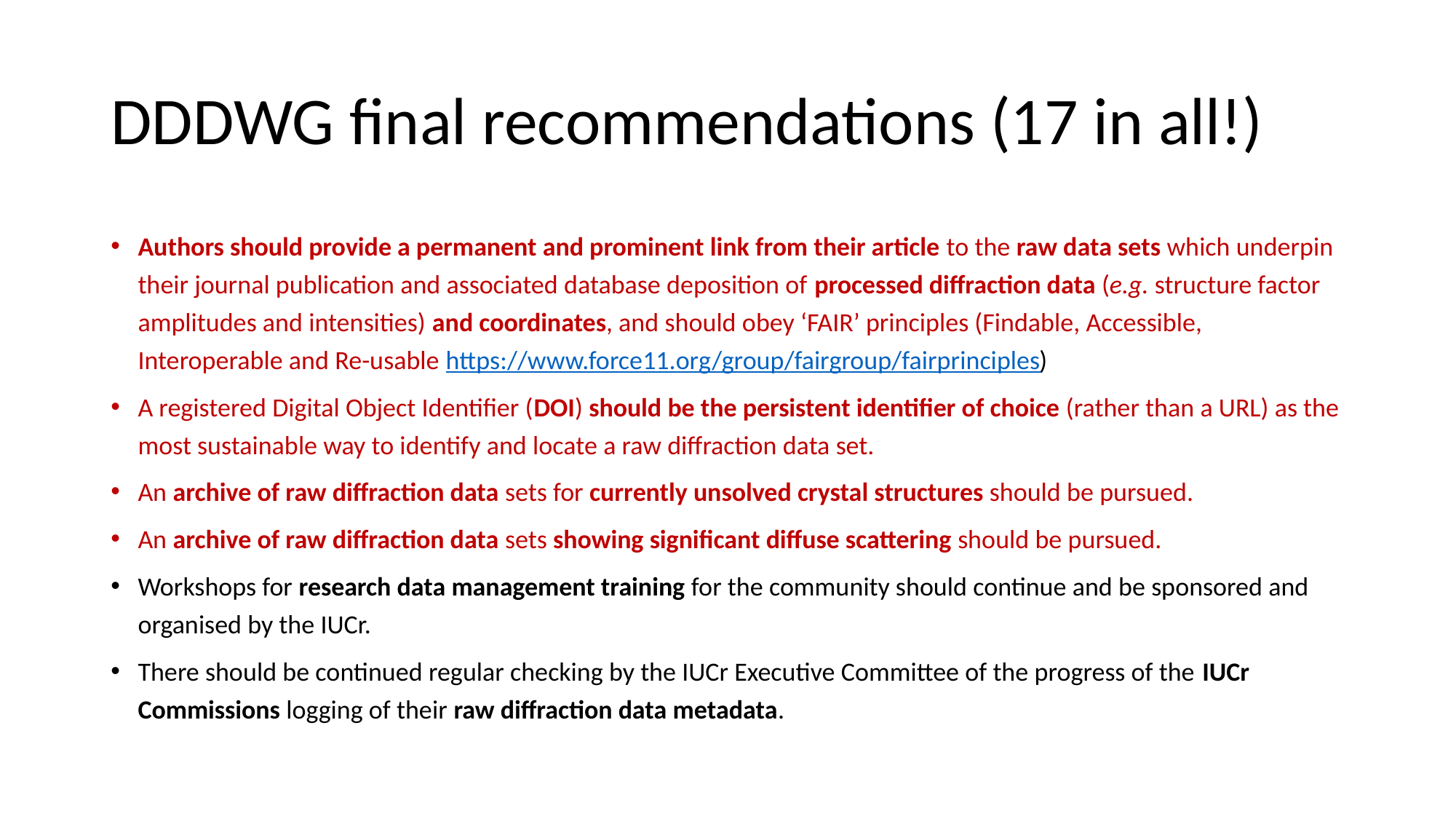

# DDDWG final recommendations (17 in all!)
Authors should provide a permanent and prominent link from their article to the raw data sets which underpin their journal publication and associated database deposition of processed diffraction data (e.g. structure factor amplitudes and intensities) and coordinates, and should obey ‘FAIR’ principles (Findable, Accessible, Interoperable and Re-usable https://www.force11.org/group/fairgroup/fairprinciples)
A registered Digital Object Identifier (DOI) should be the persistent identifier of choice (rather than a URL) as the most sustainable way to identify and locate a raw diffraction data set.
An archive of raw diffraction data sets for currently unsolved crystal structures should be pursued.
An archive of raw diffraction data sets showing significant diffuse scattering should be pursued.
Workshops for research data management training for the community should continue and be sponsored and organised by the IUCr.
There should be continued regular checking by the IUCr Executive Committee of the progress of the IUCr Commissions logging of their raw diffraction data metadata.